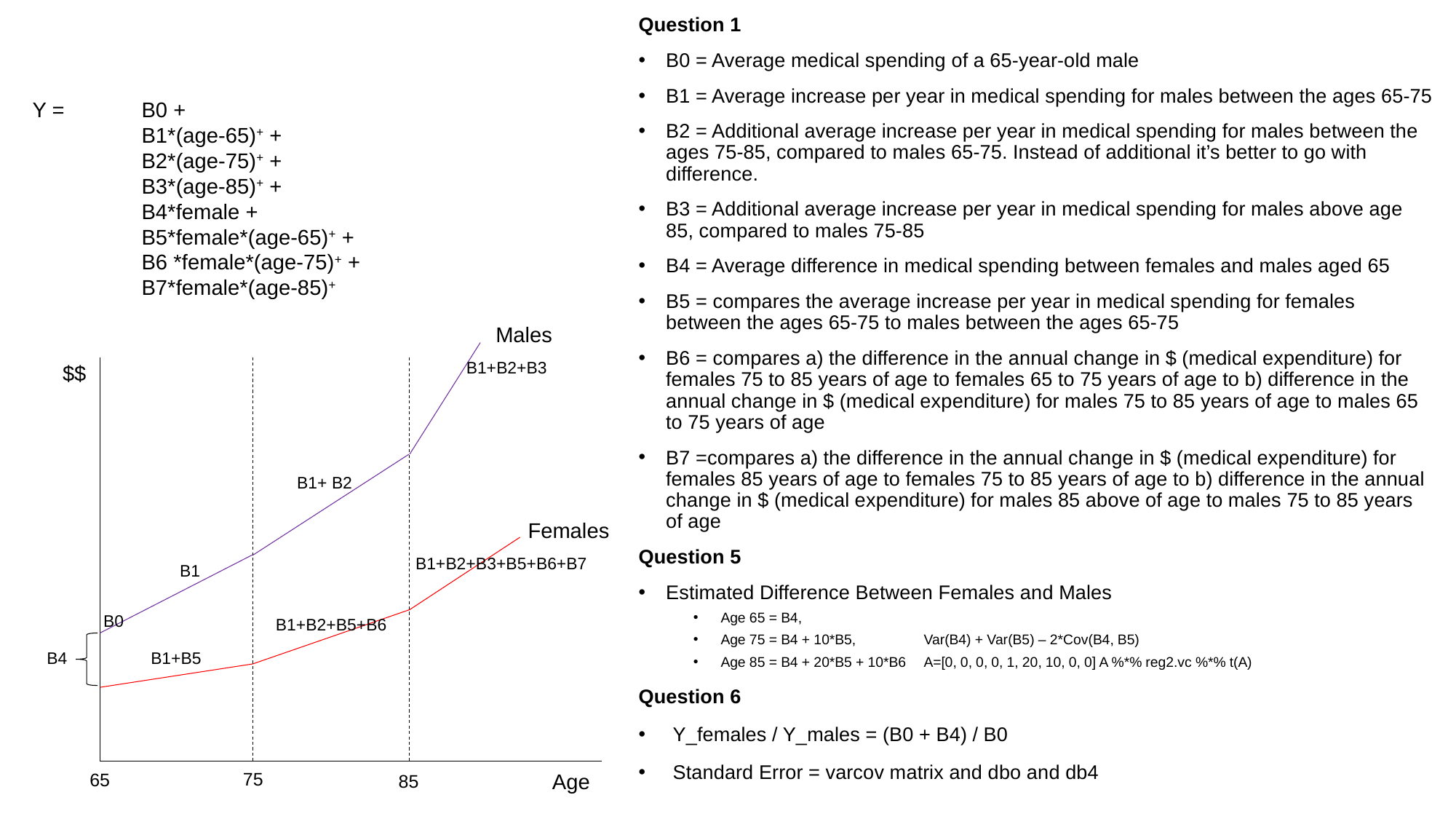

Question 1
B0 = Average medical spending of a 65-year-old male
B1 = Average increase per year in medical spending for males between the ages 65-75
B2 = Additional average increase per year in medical spending for males between the ages 75-85, compared to males 65-75. Instead of additional it’s better to go with difference.
B3 = Additional average increase per year in medical spending for males above age 85, compared to males 75-85
B4 = Average difference in medical spending between females and males aged 65
B5 = compares the average increase per year in medical spending for females between the ages 65-75 to males between the ages 65-75
B6 = compares a) the difference in the annual change in $ (medical expenditure) for females 75 to 85 years of age to females 65 to 75 years of age to b) difference in the annual change in $ (medical expenditure) for males 75 to 85 years of age to males 65 to 75 years of age
B7 =compares a) the difference in the annual change in $ (medical expenditure) for females 85 years of age to females 75 to 85 years of age to b) difference in the annual change in $ (medical expenditure) for males 85 above of age to males 75 to 85 years of age
Question 5
Estimated Difference Between Females and Males
Age 65 = B4,
Age 75 = B4 + 10*B5,	Var(B4) + Var(B5) – 2*Cov(B4, B5)
Age 85 = B4 + 20*B5 + 10*B6	A=[0, 0, 0, 0, 1, 20, 10, 0, 0] A %*% reg2.vc %*% t(A)
Question 6
Y_females / Y_males = (B0 + B4) / B0
Standard Error = varcov matrix and dbo and db4
Y = 	B0 +
	B1*(age-65)+ +
	B2*(age-75)+ +
	B3*(age-85)+ +
	B4*female +
	B5*female*(age-65)+ +
	B6 *female*(age-75)+ +
	B7*female*(age-85)+
Males
B1+B2+B3
$$
B1+ B2
Females
B1+B2+B3+B5+B6+B7
B1
B0
B1+B2+B5+B6

B4
B1+B5
75
65
Age
85